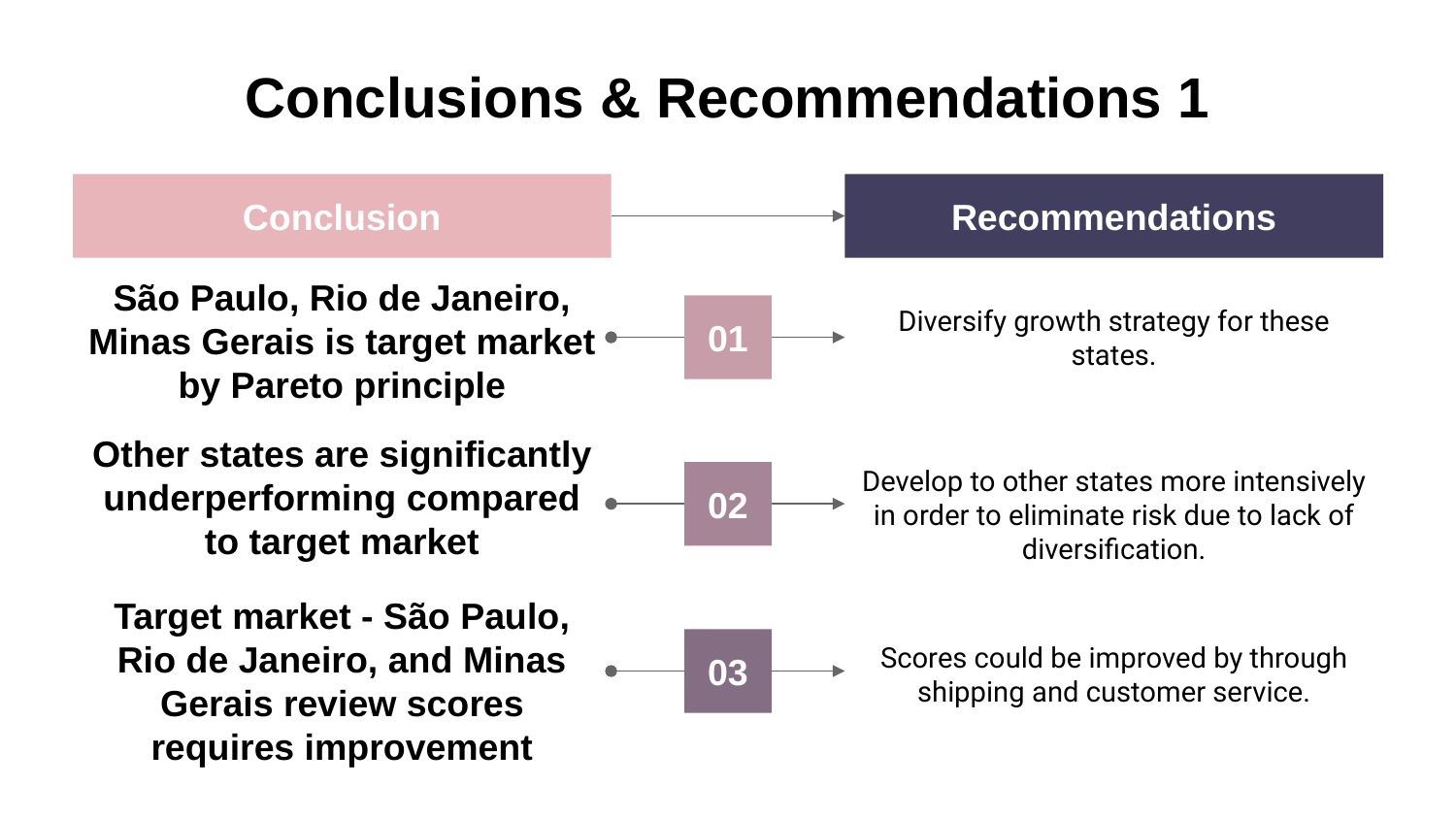

# Conclusions & Recommendations 1
Conclusion
Recommendations
01
Diversify growth strategy for these states.

São Paulo, Rio de Janeiro, Minas Gerais is target market by Pareto principle

02
Other states are significantly underperforming compared to target market

Develop to other states more intensively in order to eliminate risk due to lack of diversification.

Scores could be improved by through shipping and customer service.

03
Target market - São Paulo, Rio de Janeiro, and Minas Gerais review scores requires improvement